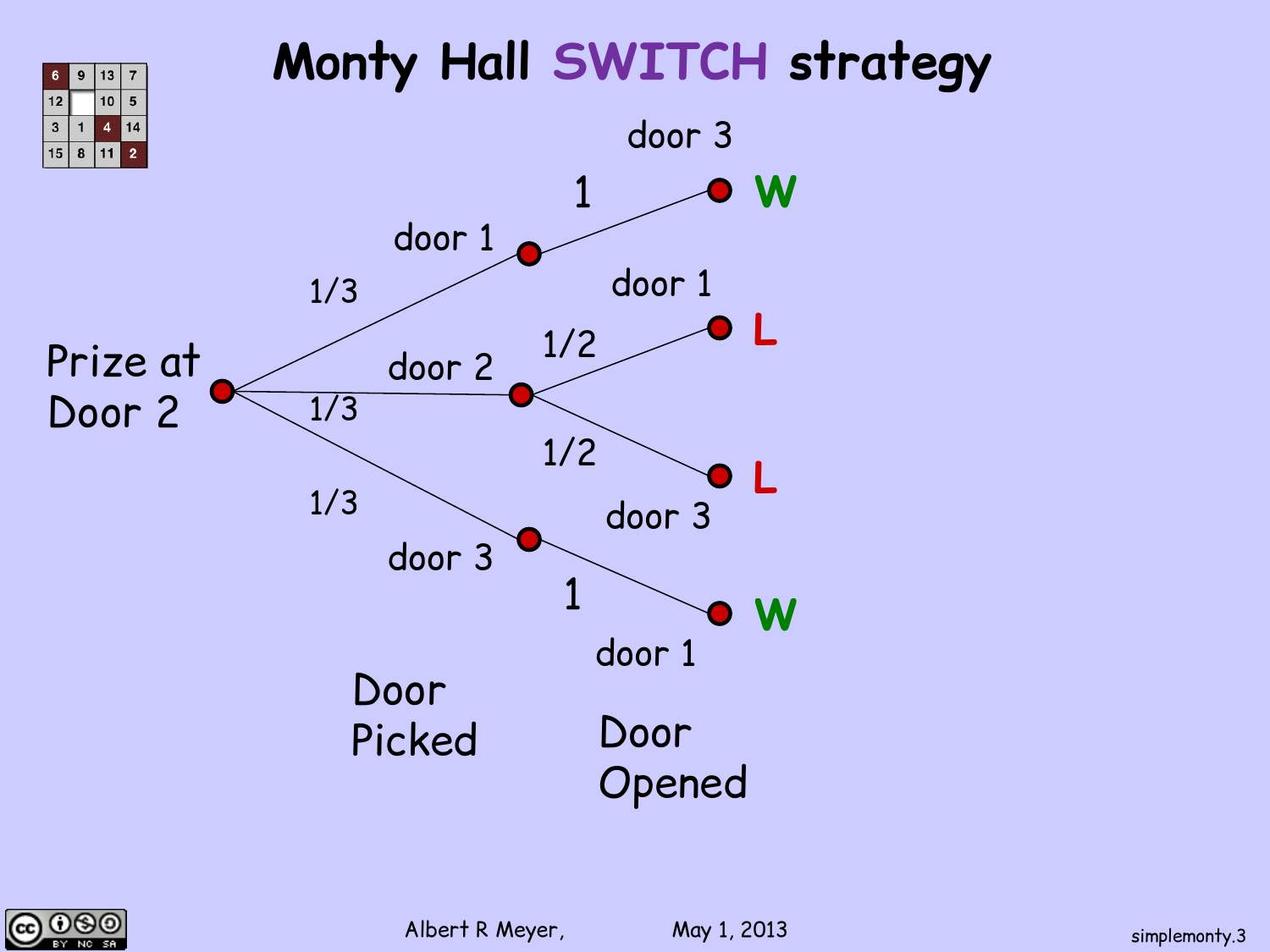

Monty Hall SWITCH strategy
door 3
1
W

door 1

door 1
1/3
L
1/2

Prize at
Door 2
door 2

1/3

1/2
L

1/3
door 3
door 3

1
W

door 1
Door
Picked
Door
Opened
simplemonty.3